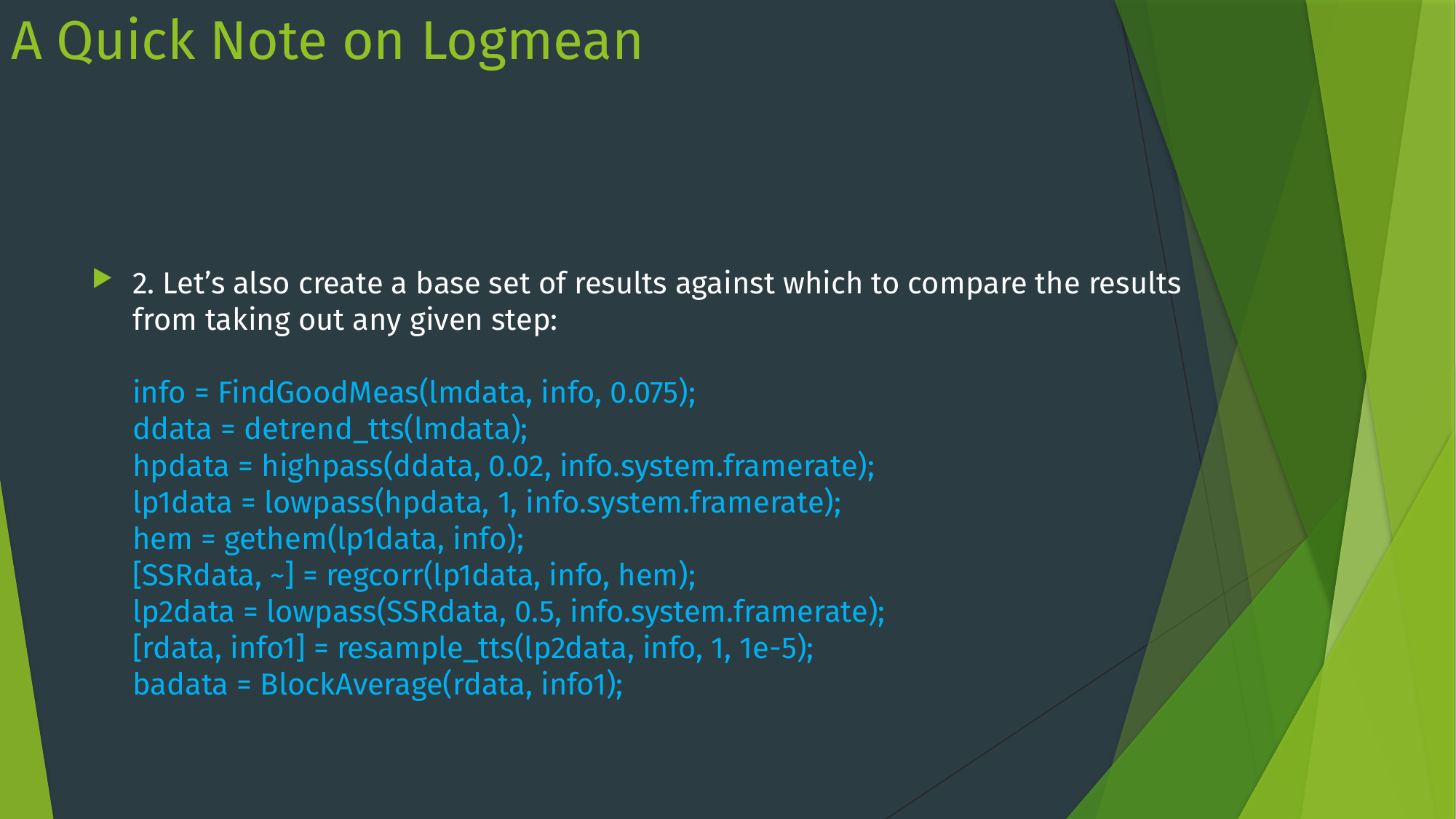

# A Quick Note on Logmean
2. Let’s also create a base set of results against which to compare the results from taking out any given step:
info = FindGoodMeas(lmdata, info, 0.075);
ddata = detrend_tts(lmdata);
hpdata = highpass(ddata, 0.02, info.system.framerate);
lp1data = lowpass(hpdata, 1, info.system.framerate);
hem = gethem(lp1data, info);
[SSRdata, ~] = regcorr(lp1data, info, hem);
lp2data = lowpass(SSRdata, 0.5, info.system.framerate);
[rdata, info1] = resample_tts(lp2data, info, 1, 1e-5);
badata = BlockAverage(rdata, info1);